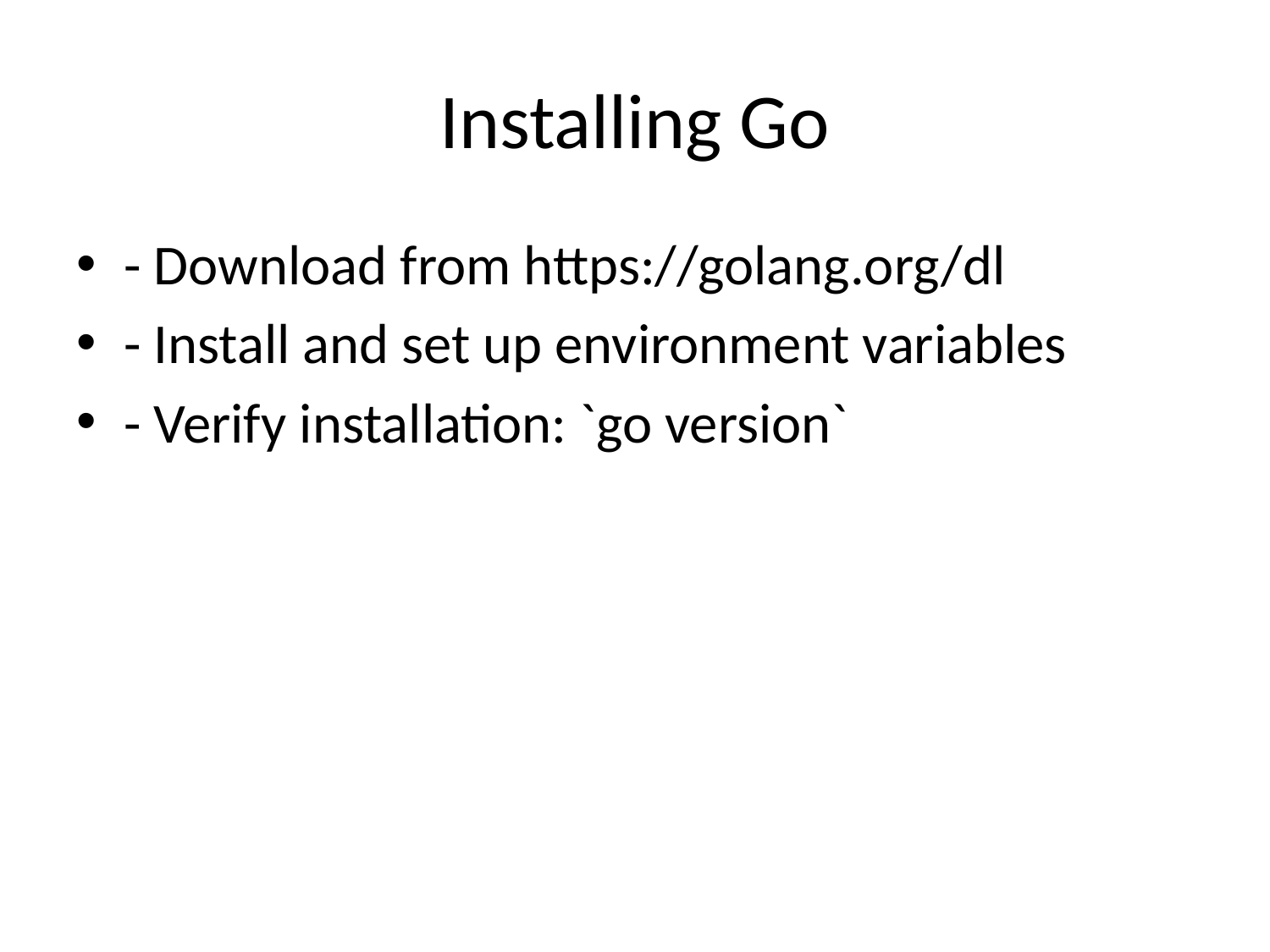

# Installing Go
- Download from https://golang.org/dl
- Install and set up environment variables
- Verify installation: `go version`